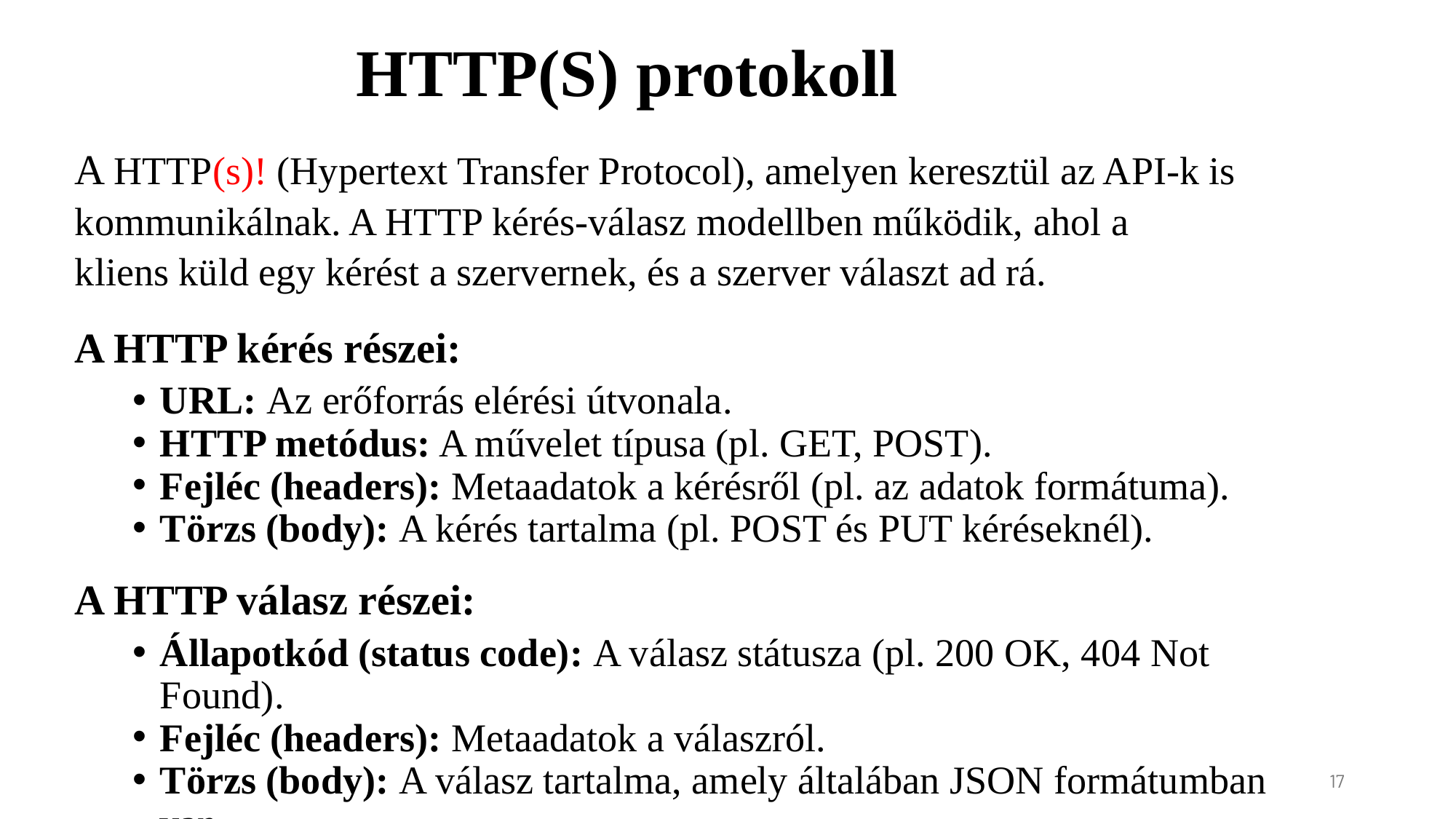

HTTP(S) protokoll
A HTTP(s)! (Hypertext Transfer Protocol), amelyen keresztül az API-k is kommunikálnak. A HTTP kérés-válasz modellben működik, ahol a
kliens küld egy kérést a szervernek, és a szerver választ ad rá.
A HTTP kérés részei:
URL: Az erőforrás elérési útvonala.
HTTP metódus: A művelet típusa (pl. GET, POST).
Fejléc (headers): Metaadatok a kérésről (pl. az adatok formátuma).
Törzs (body): A kérés tartalma (pl. POST és PUT kéréseknél).
A HTTP válasz részei:
Állapotkód (status code): A válasz státusza (pl. 200 OK, 404 Not Found).
Fejléc (headers): Metaadatok a válaszról.
Törzs (body): A válasz tartalma, amely általában JSON formátumban van.
17